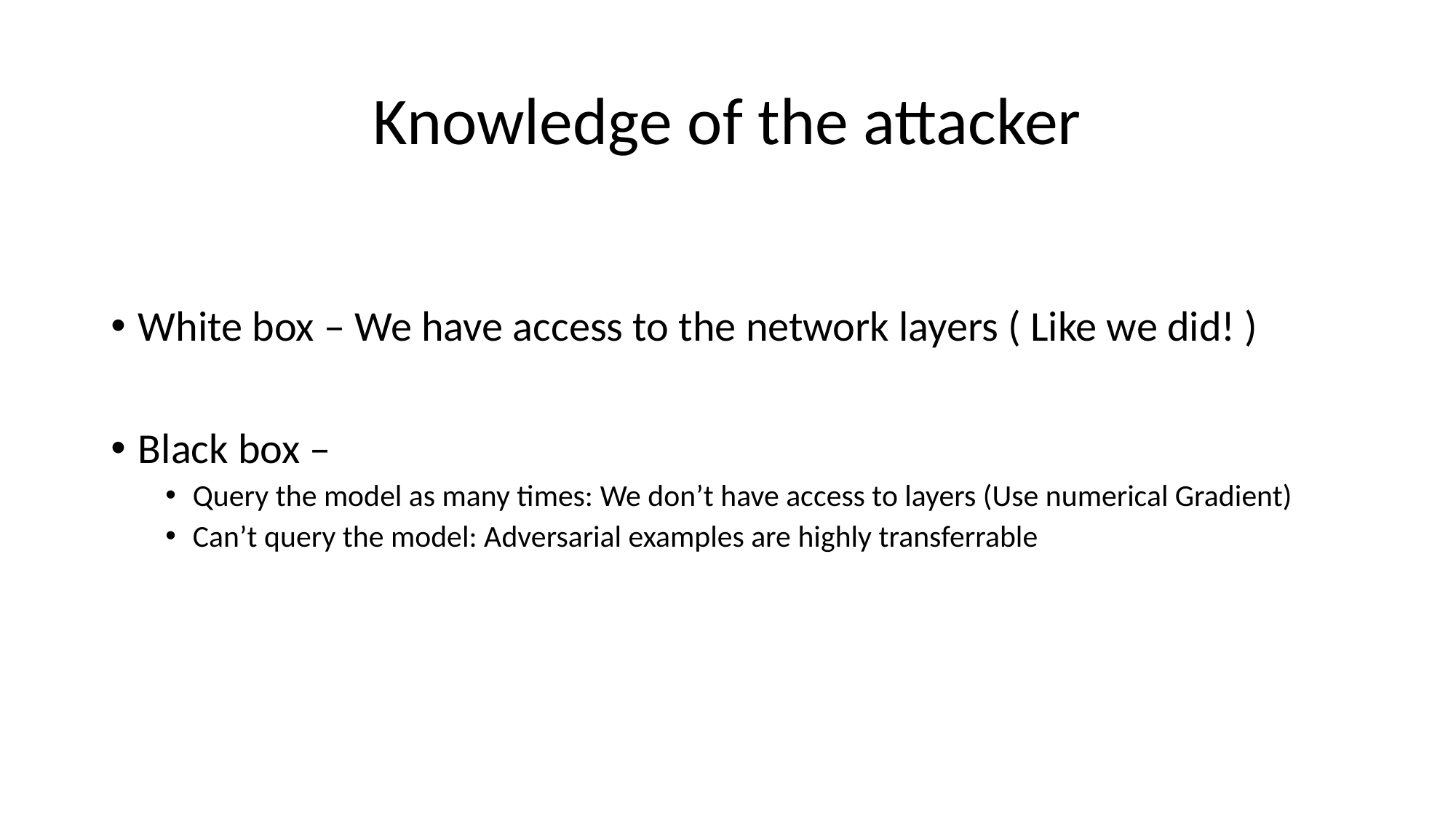

# Knowledge of the attacker
White box – We have access to the network layers ( Like we did! )

Black box –
Query the model as many times: We don’t have access to layers (Use numerical Gradient)
Can’t query the model: Adversarial examples are highly transferrable